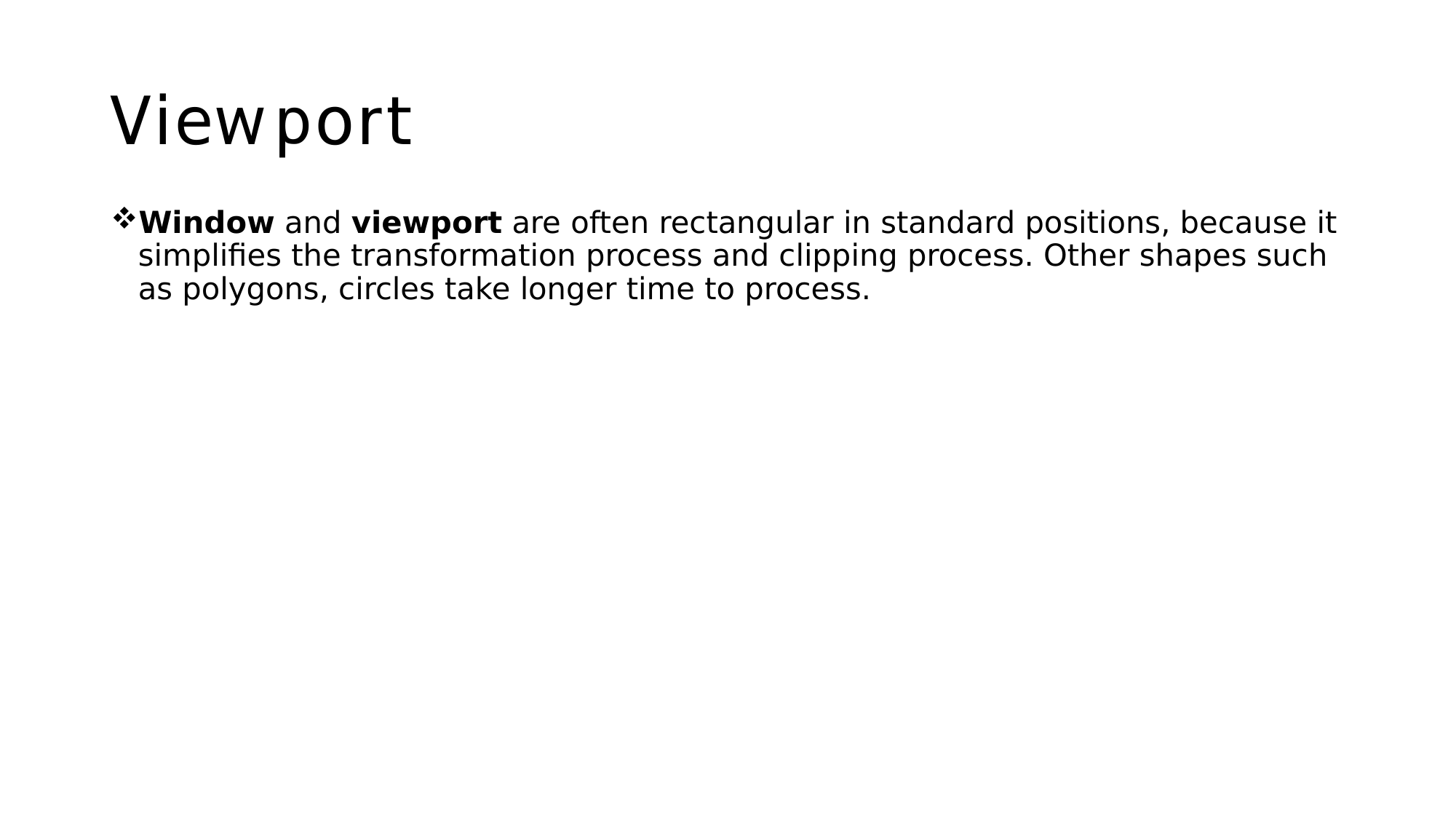

# Viewport
Window and viewport are often rectangular in standard positions, because it simplifies the transformation process and clipping process. Other shapes such as polygons, circles take longer time to process.